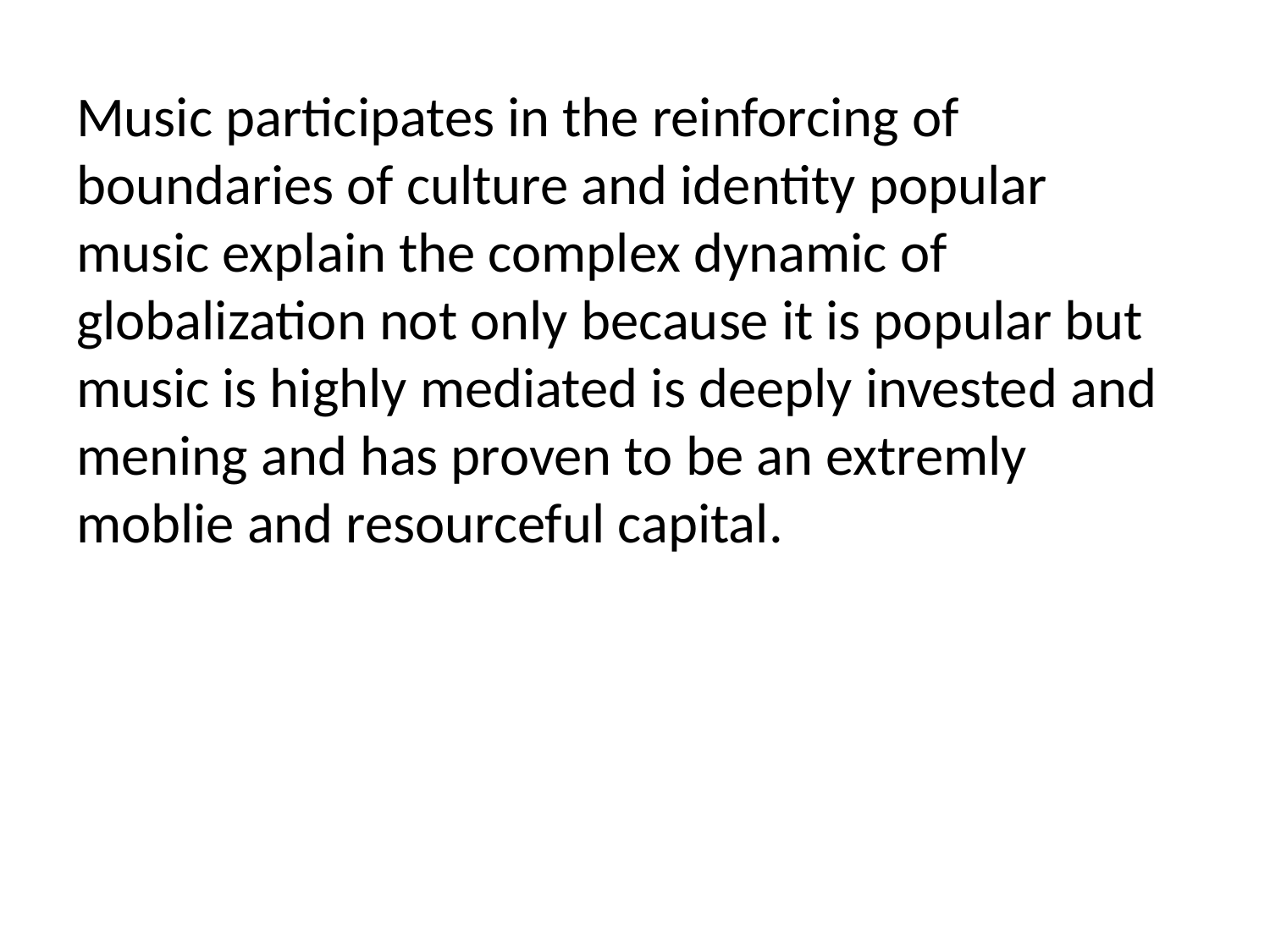

Music participates in the reinforcing of boundaries of culture and identity popular music explain the complex dynamic of globalization not only because it is popular but music is highly mediated is deeply invested and mening and has proven to be an extremly moblie and resourceful capital.